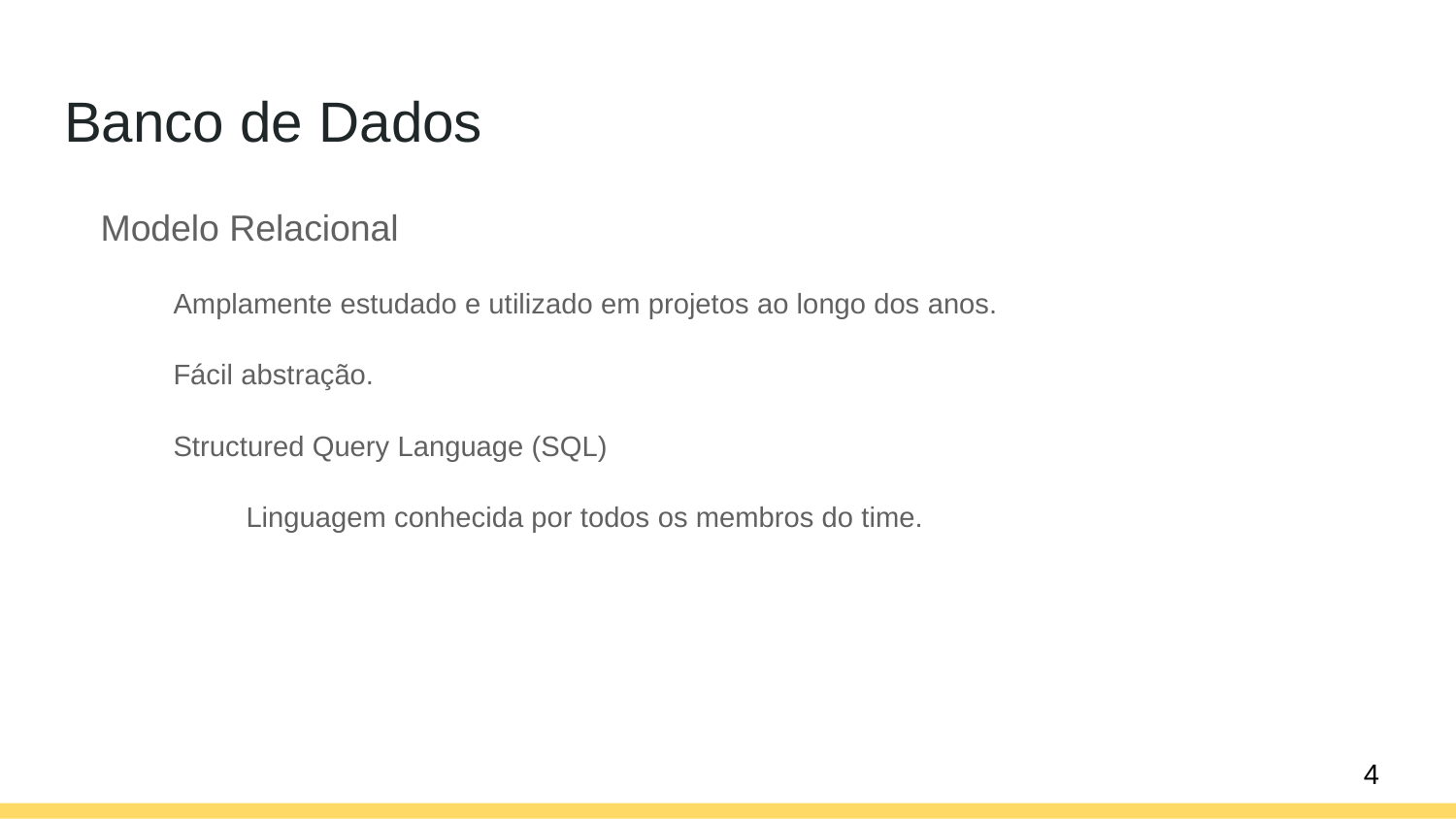

# Banco de Dados
Modelo Relacional
Amplamente estudado e utilizado em projetos ao longo dos anos.
Fácil abstração.
Structured Query Language (SQL)
Linguagem conhecida por todos os membros do time.
4